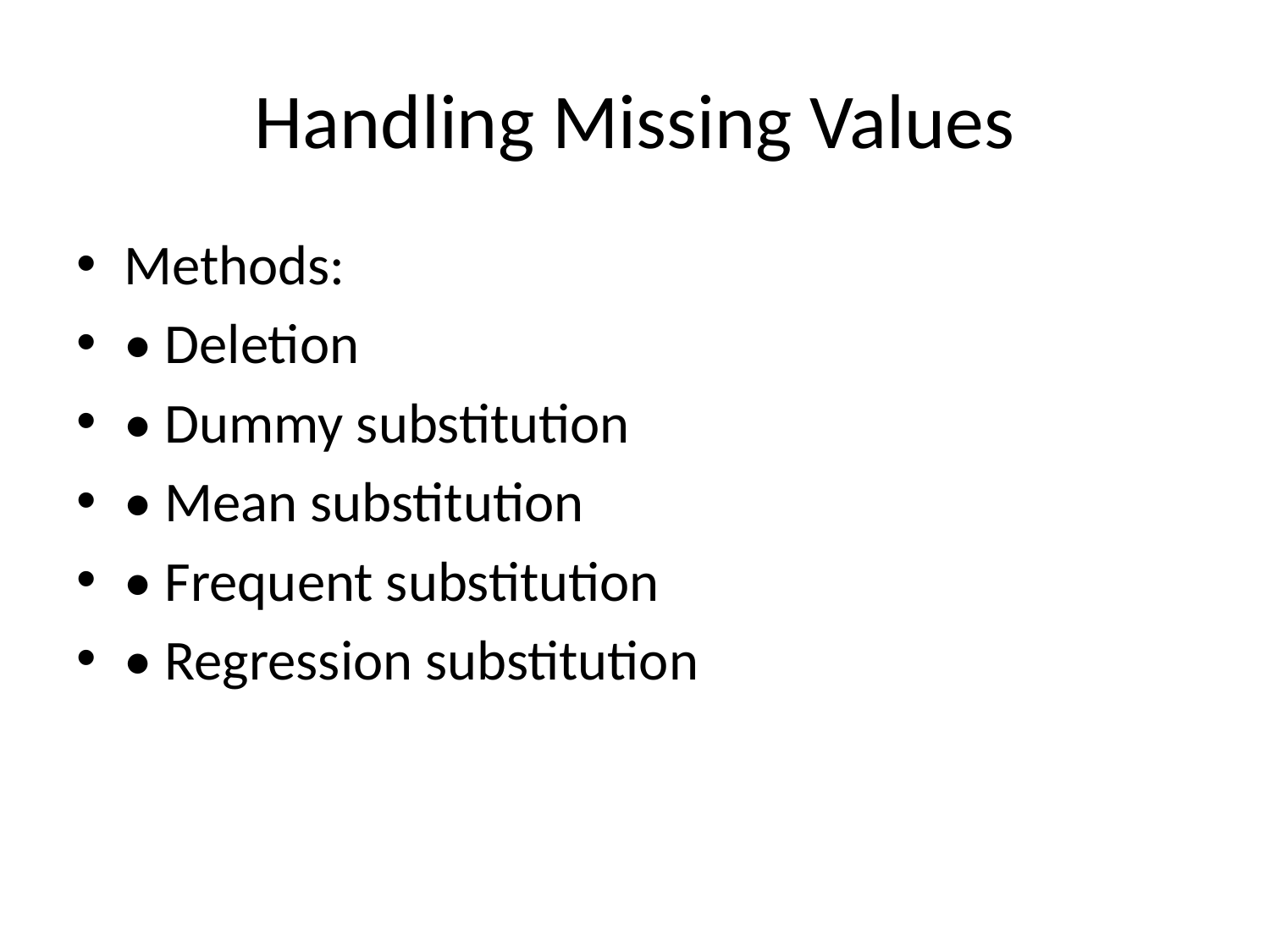

# Handling Missing Values
Methods:
• Deletion
• Dummy substitution
• Mean substitution
• Frequent substitution
• Regression substitution